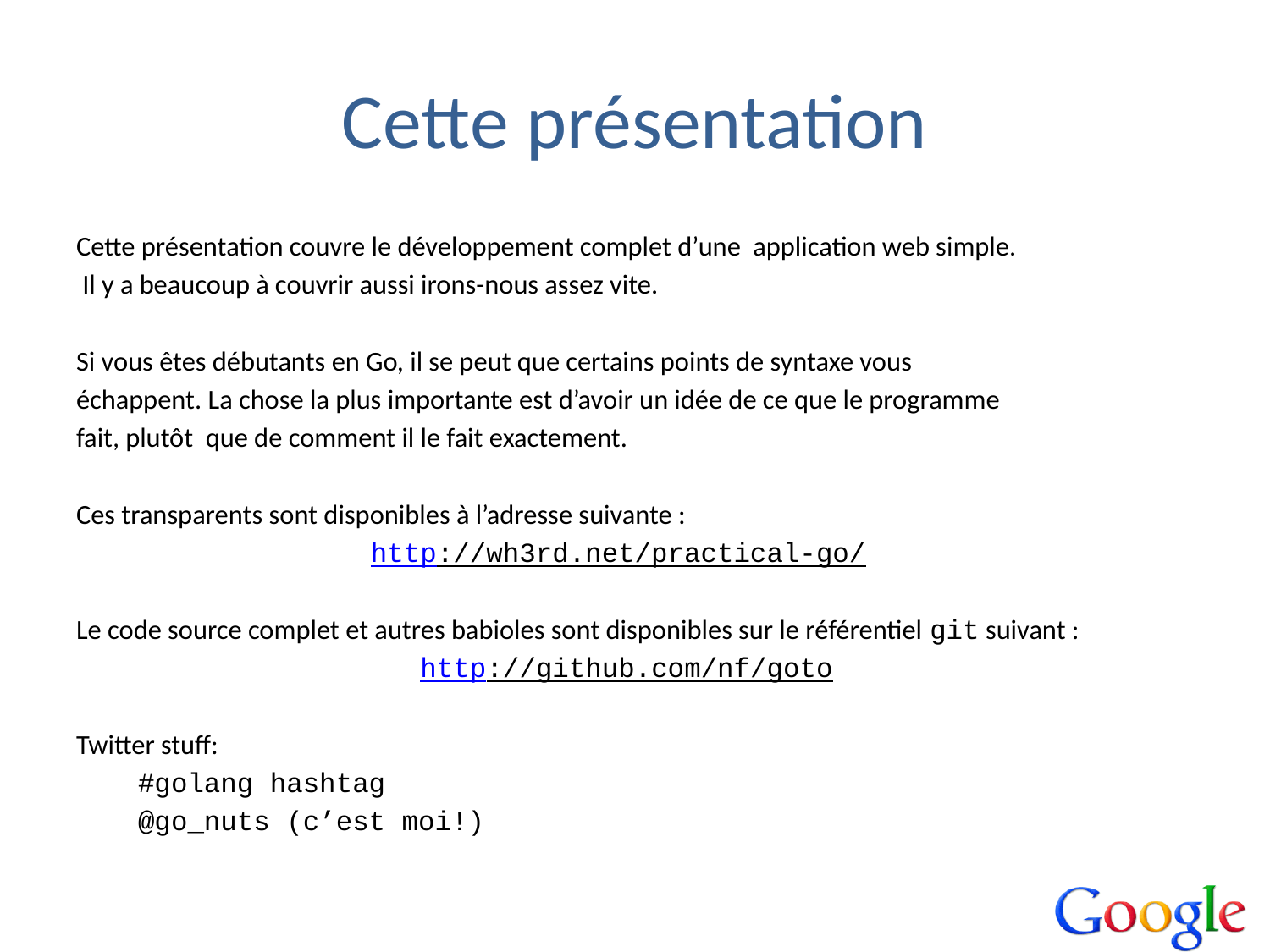

# Cette présentation
Cette présentation couvre le développement complet d’une  application web simple.
 Il y a beaucoup à couvrir aussi irons-nous assez vite.

Si vous êtes débutants en Go, il se peut que certains points de syntaxe vous
échappent. La chose la plus importante est d’avoir un idée de ce que le programme
fait, plutôt  que de comment il le fait exactement.

Ces transparents sont disponibles à l’adresse suivante :
http://wh3rd.net/practical-go/

Le code source complet et autres babioles sont disponibles sur le référentiel git suivant :
http://github.com/nf/goto

Twitter stuff:
#golang hashtag
@go_nuts (c’est moi!)